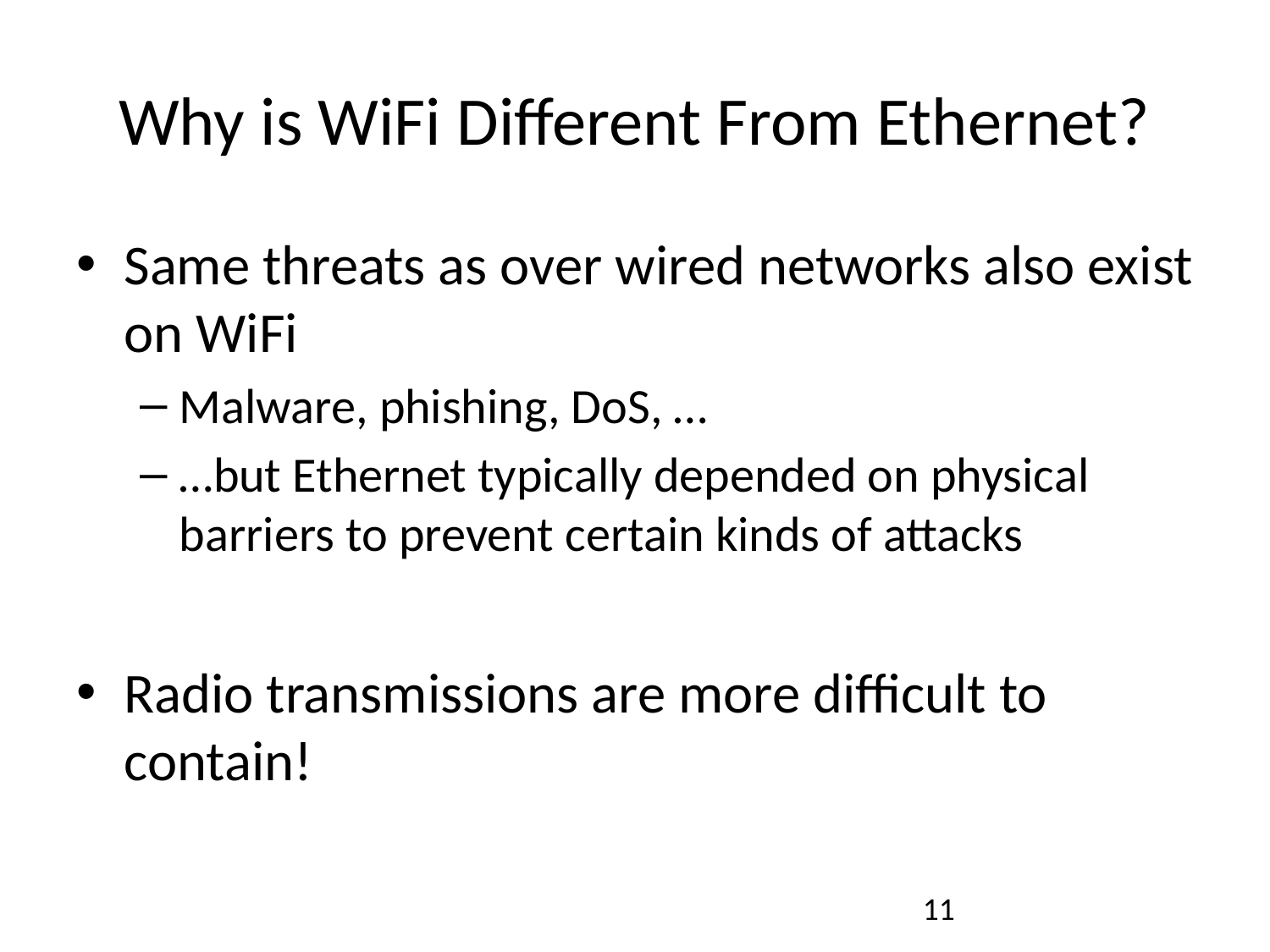

# Why is WiFi Different From Ethernet?
Same threats as over wired networks also exist on WiFi
Malware, phishing, DoS, …
…but Ethernet typically depended on physical barriers to prevent certain kinds of attacks

Radio transmissions are more difficult to contain!
11